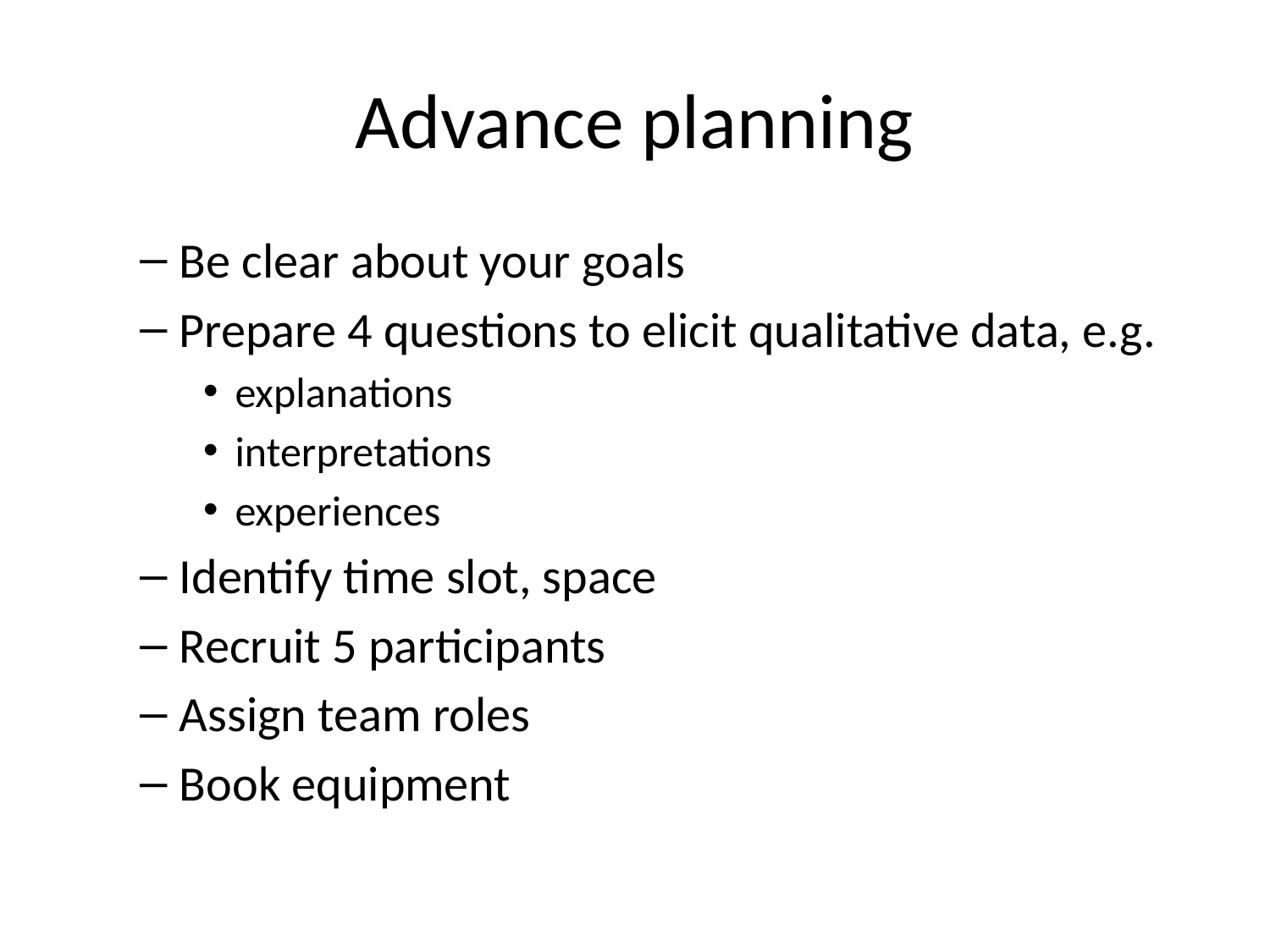

# Advance planning
Be clear about your goals
Prepare 4 questions to elicit qualitative data, e.g.
explanations
interpretations
experiences
Identify time slot, space
Recruit 5 participants
Assign team roles
Book equipment